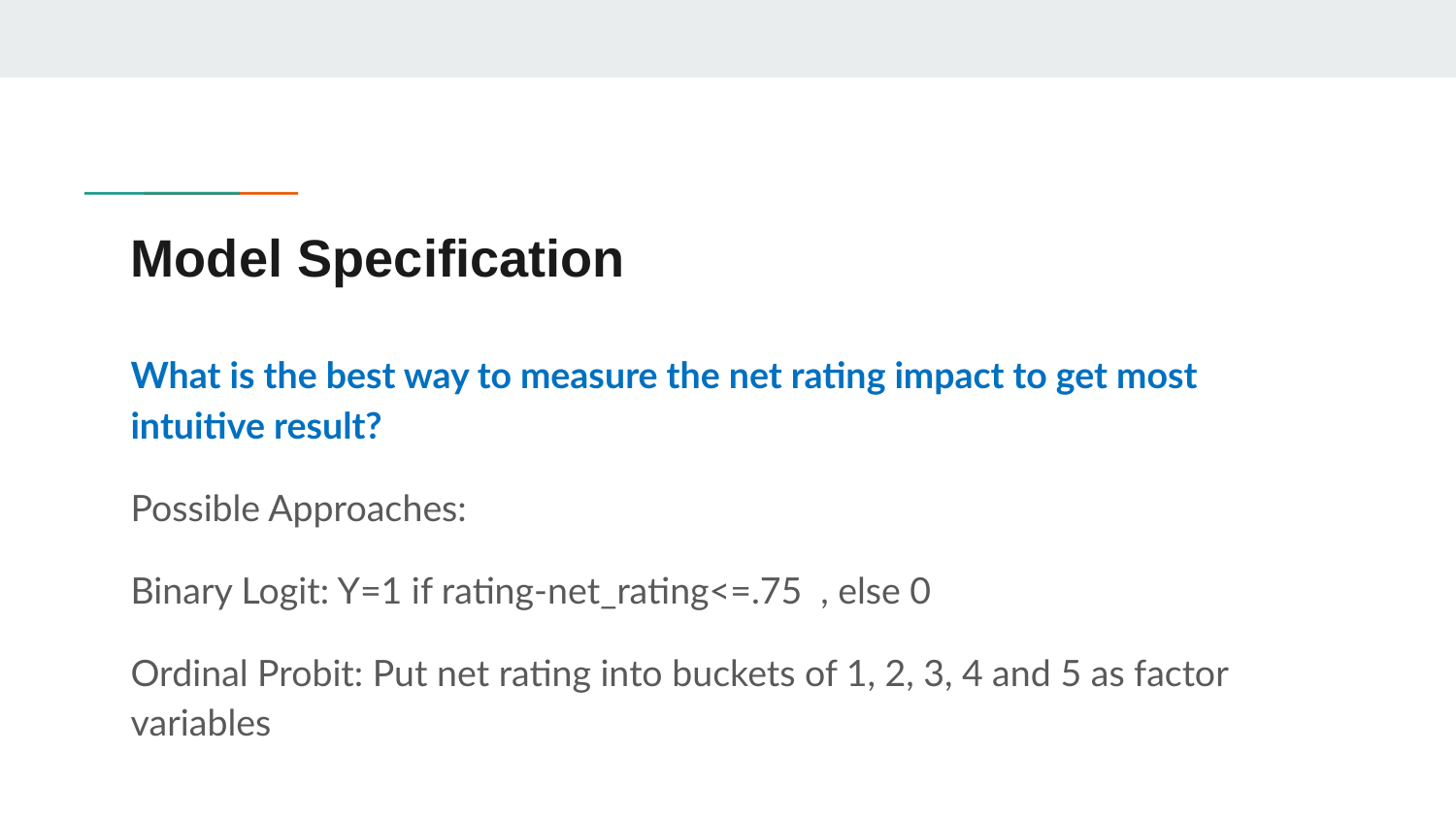

# Model Specification
What is the best way to measure the net rating impact to get most intuitive result?
Possible Approaches:
Binary Logit: Y=1 if rating-net_rating<=.75  , else 0
Ordinal Probit: Put net rating into buckets of 1, 2, 3, 4 and 5 as factor variables